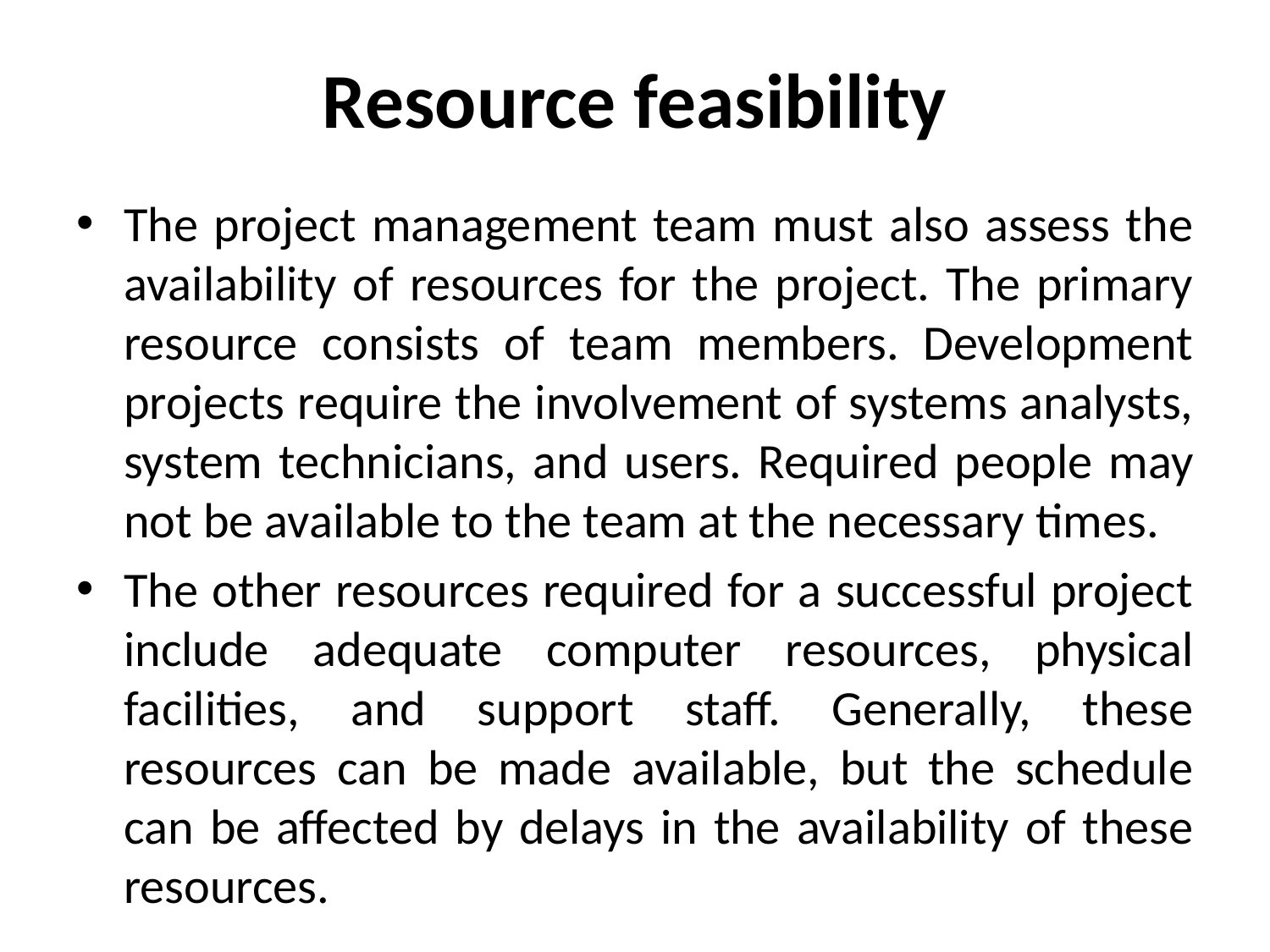

# Resource feasibility
The project management team must also assess the availability of resources for the project. The primary resource consists of team members. Development projects require the involvement of systems analysts, system technicians, and users. Required people may not be available to the team at the necessary times.
The other resources required for a successful project include adequate computer resources, physical facilities, and support staff. Generally, these resources can be made available, but the schedule can be affected by delays in the availability of these resources.